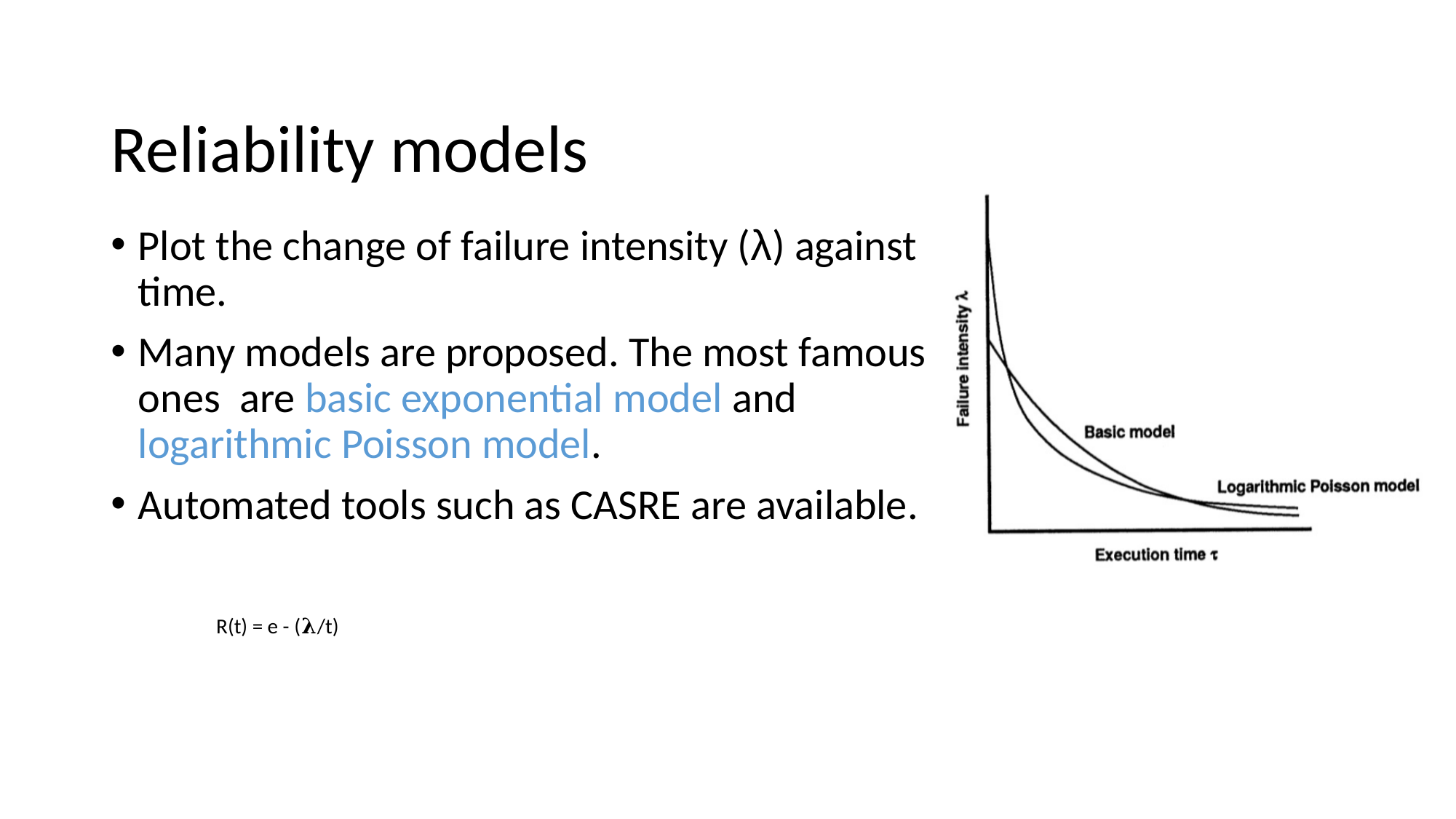

# Reliability models

Plot the change of failure intensity (λ) against time.
Many models are proposed. The most famous ones  are basic exponential model and logarithmic Poisson model.
Automated tools such as CASRE are available.
R(t) = e - (𝛌/t)